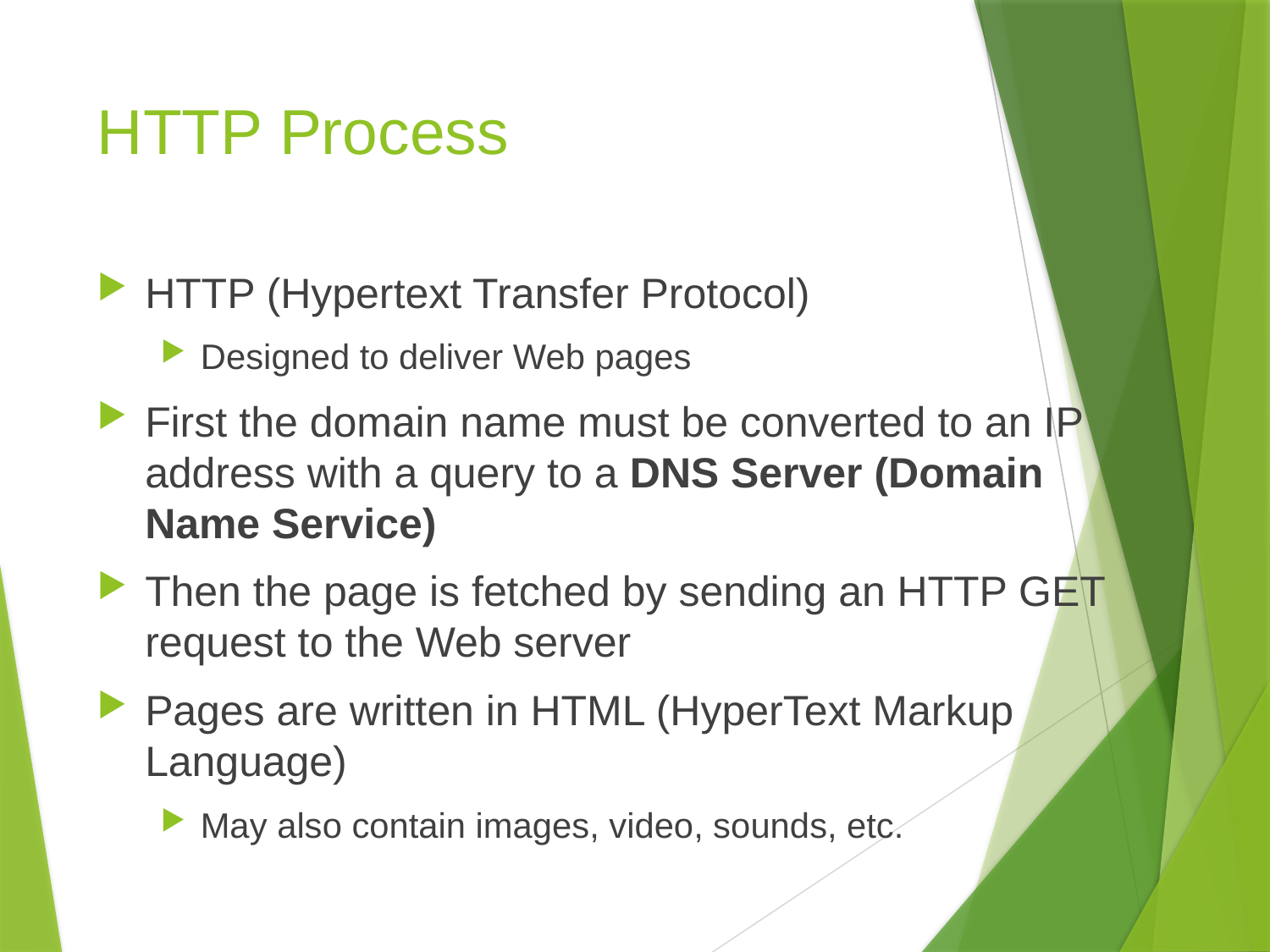

# HTTP Process
HTTP (Hypertext Transfer Protocol)
Designed to deliver Web pages
First the domain name must be converted to an IP address with a query to a DNS Server (Domain Name Service)
Then the page is fetched by sending an HTTP GET request to the Web server
Pages are written in HTML (HyperText Markup Language)
May also contain images, video, sounds, etc.